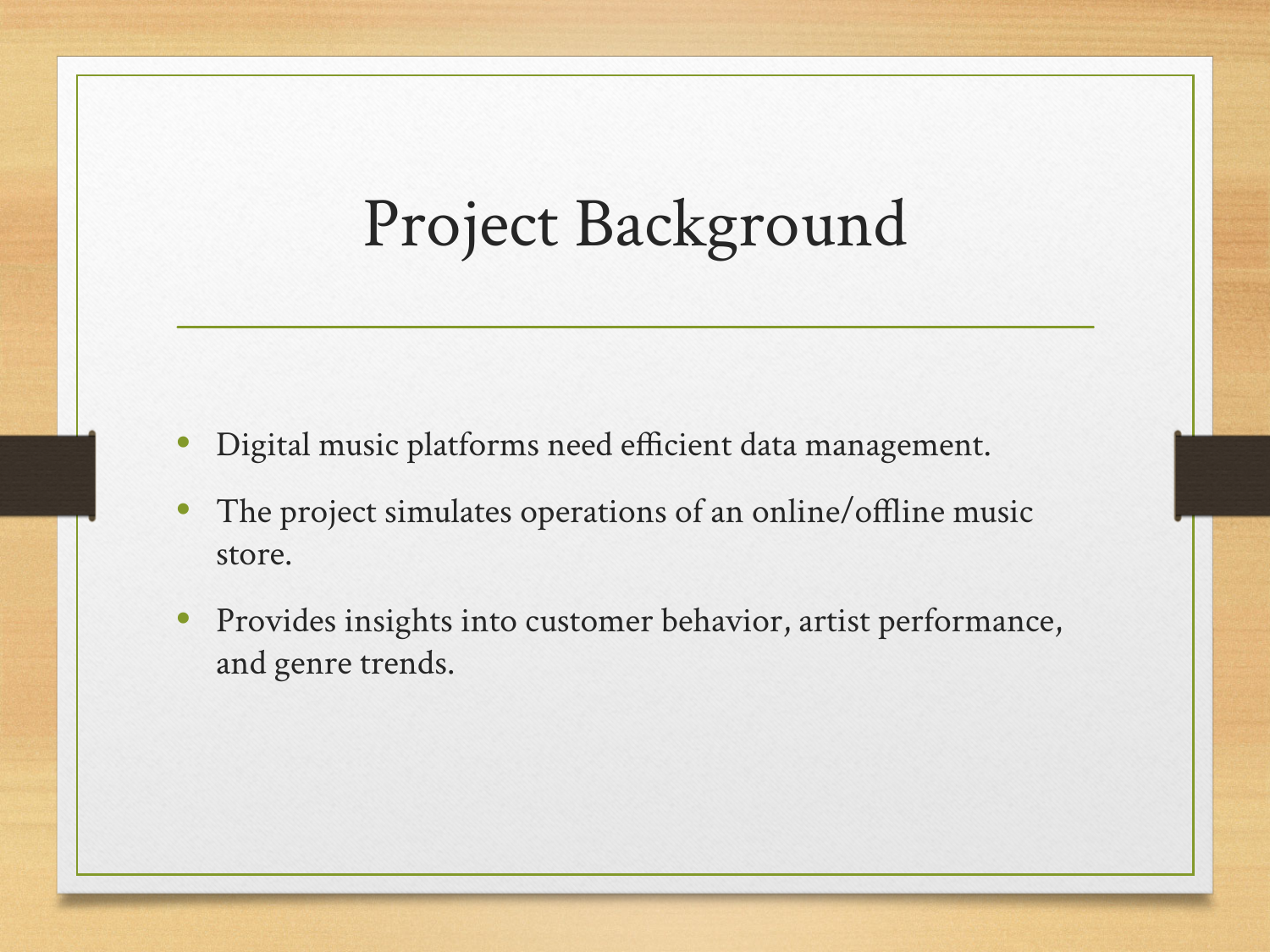

# Project Background

Digital music platforms need efficient data management.
The project simulates operations of an online/offline music store.
Provides insights into customer behavior, artist performance, and genre trends.